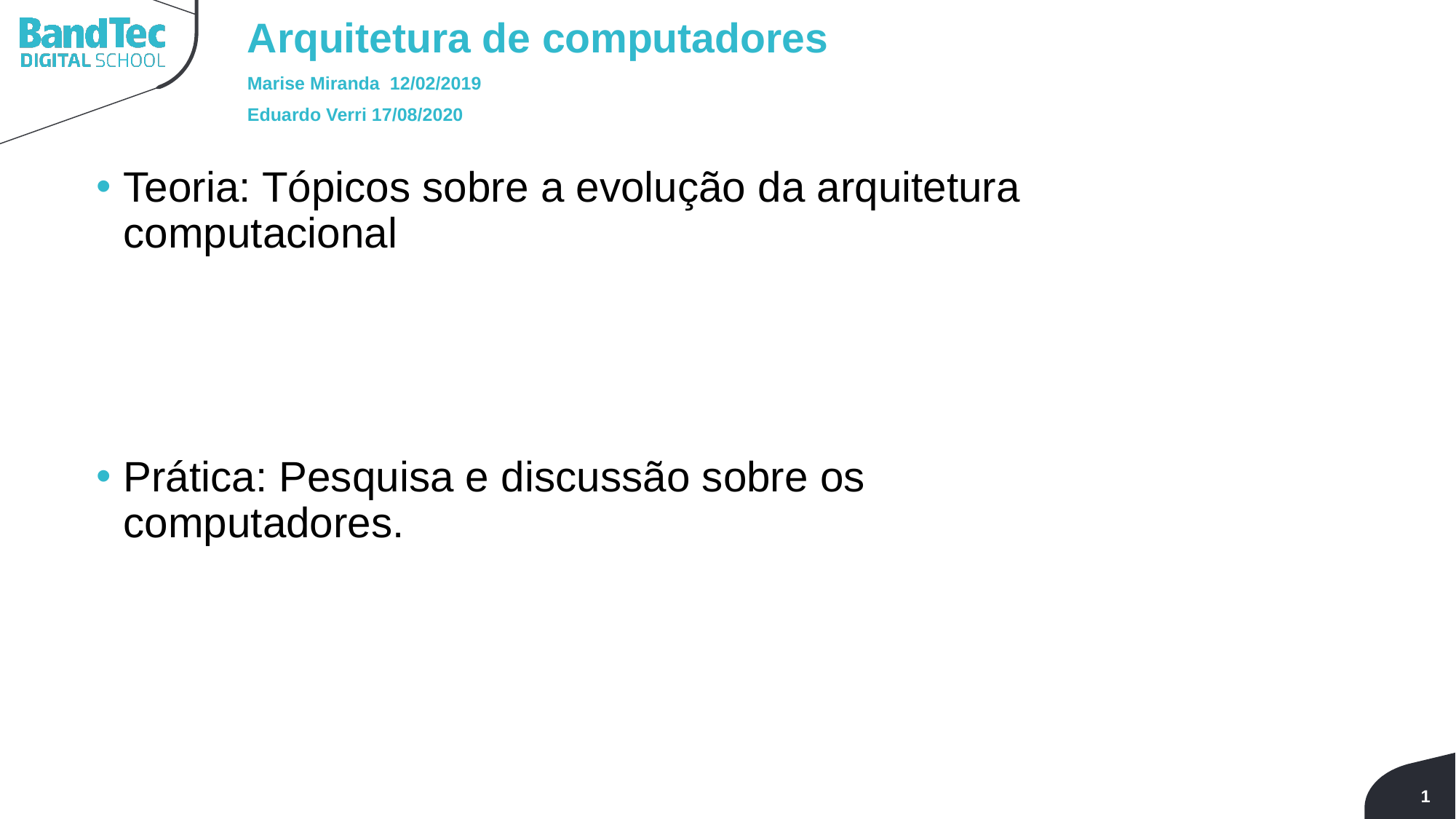

Arquitetura de computadores
Marise Miranda  12/02/2019
Eduardo Verri 17/08/2020
Teoria: Tópicos sobre a evolução da arquitetura computacional

Prática: Pesquisa e discussão sobre os computadores.
1